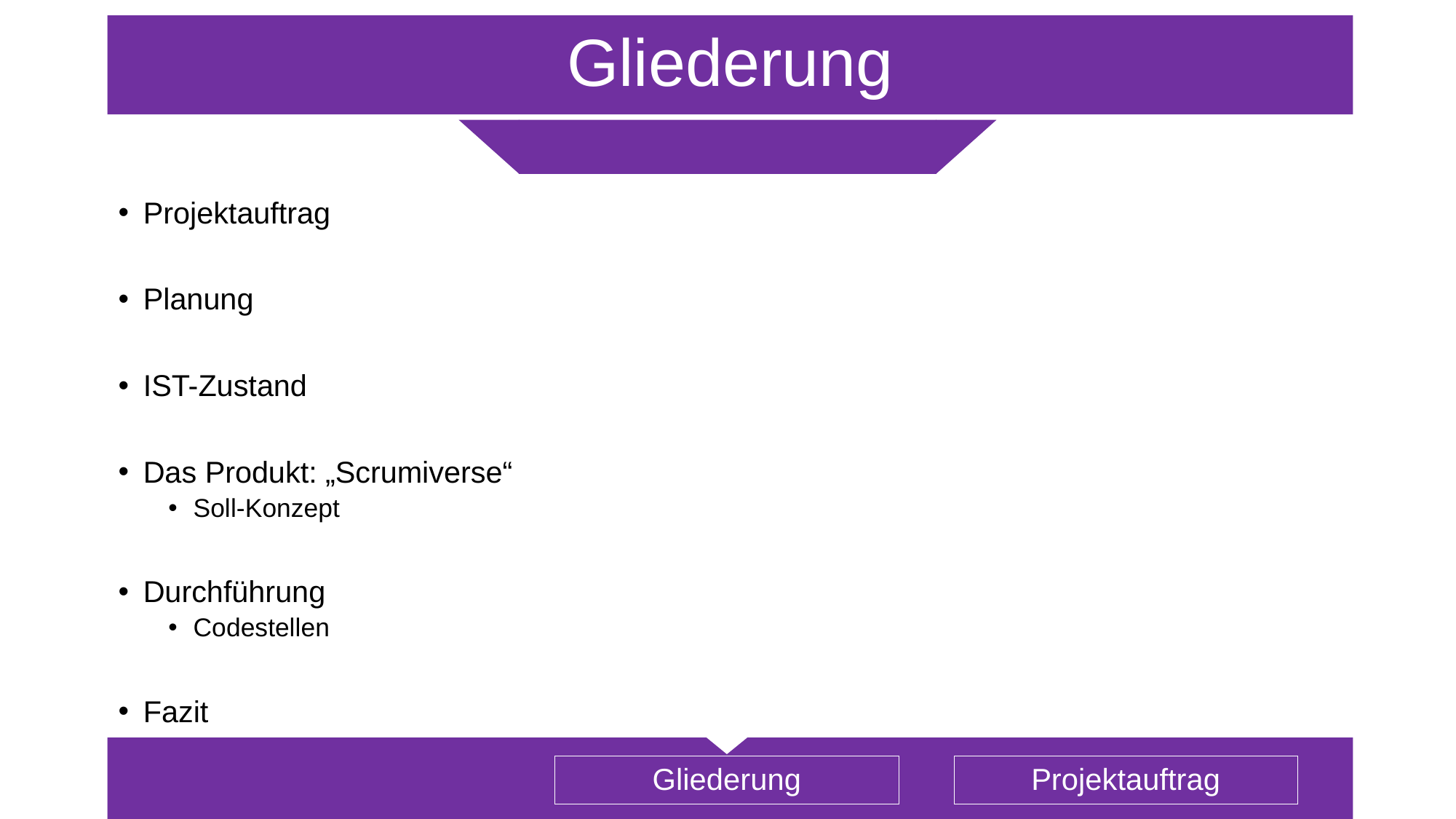

# Gliederung
Projektauftrag

Planung

IST-Zustand

Das Produkt: „Scrumiverse“
Soll-Konzept

Durchführung
Codestellen

Fazit

Gliederung
Projektauftrag